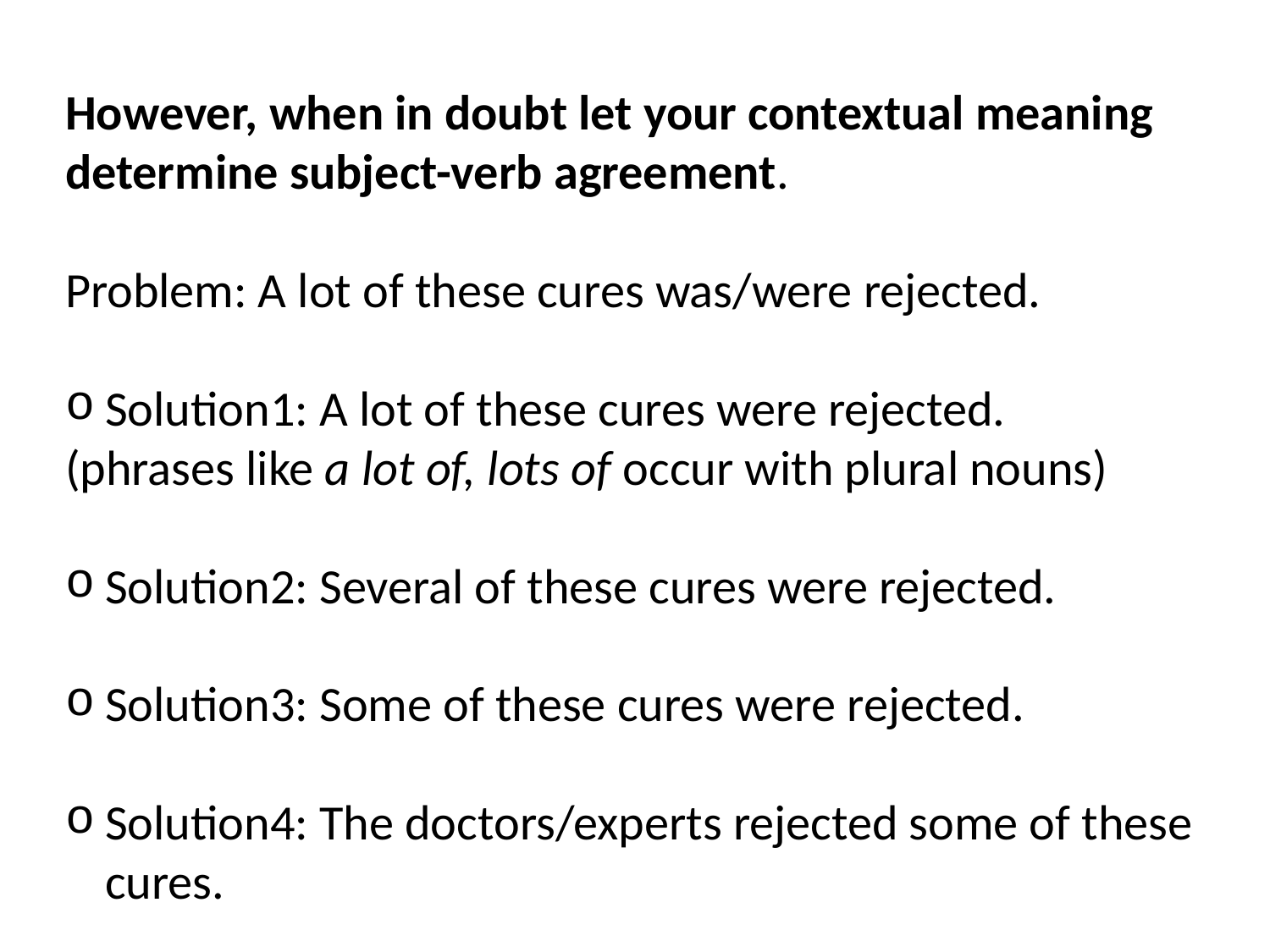

However, when in doubt let your contextual meaning determine subject-verb agreement.

Problem: A lot of these cures was/were rejected.

Solution1: A lot of these cures were rejected.
(phrases like a lot of, lots of occur with plural nouns)

Solution2: Several of these cures were rejected.

Solution3: Some of these cures were rejected.

Solution4: The doctors/experts rejected some of these cures.